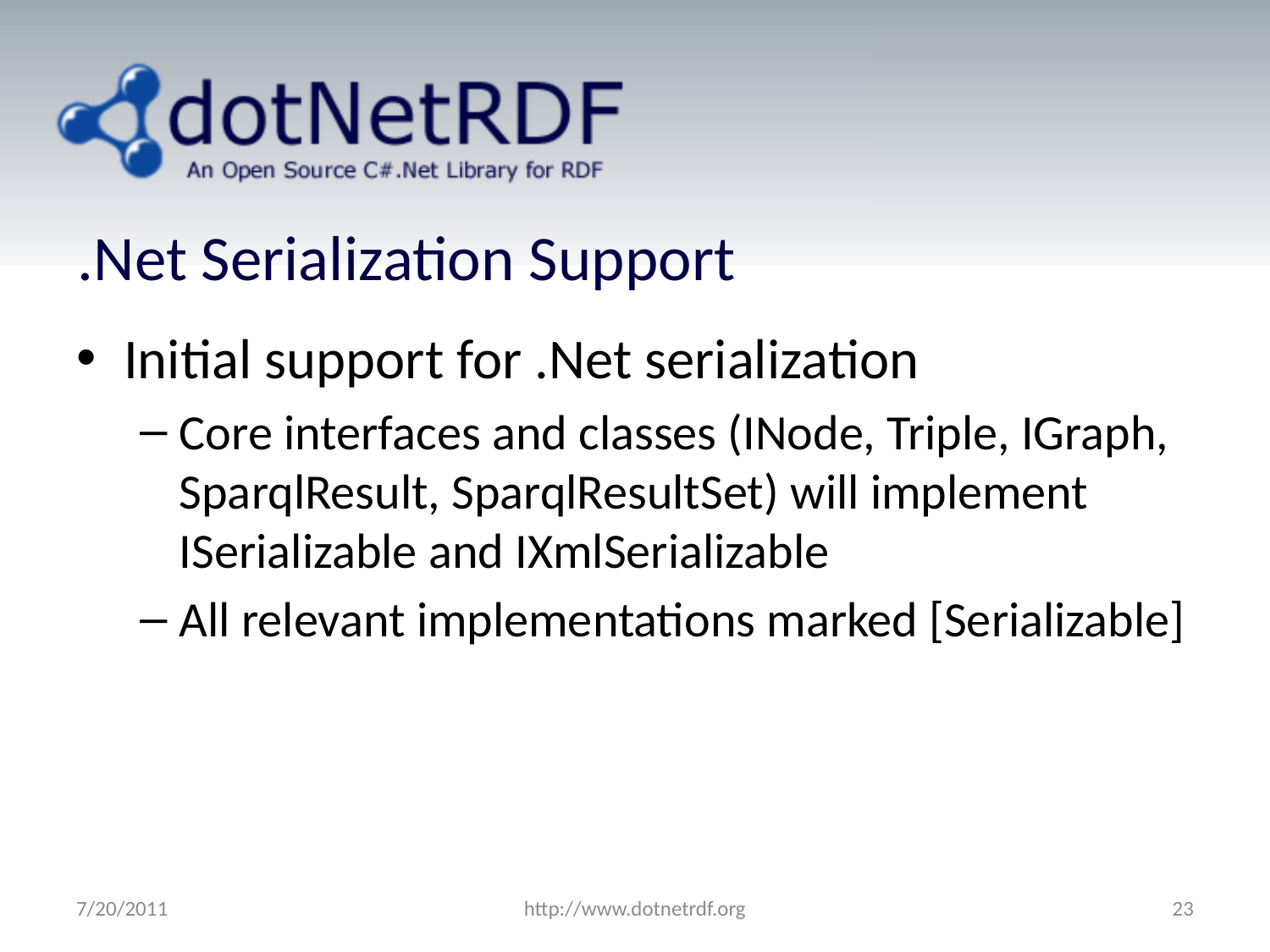

# .Net Serialization Support
Initial support for .Net serialization
Core interfaces and classes (INode, Triple, IGraph, SparqlResult, SparqlResultSet) will implement ISerializable and IXmlSerializable
All relevant implementations marked [Serializable]
7/20/2011
http://www.dotnetrdf.org
23